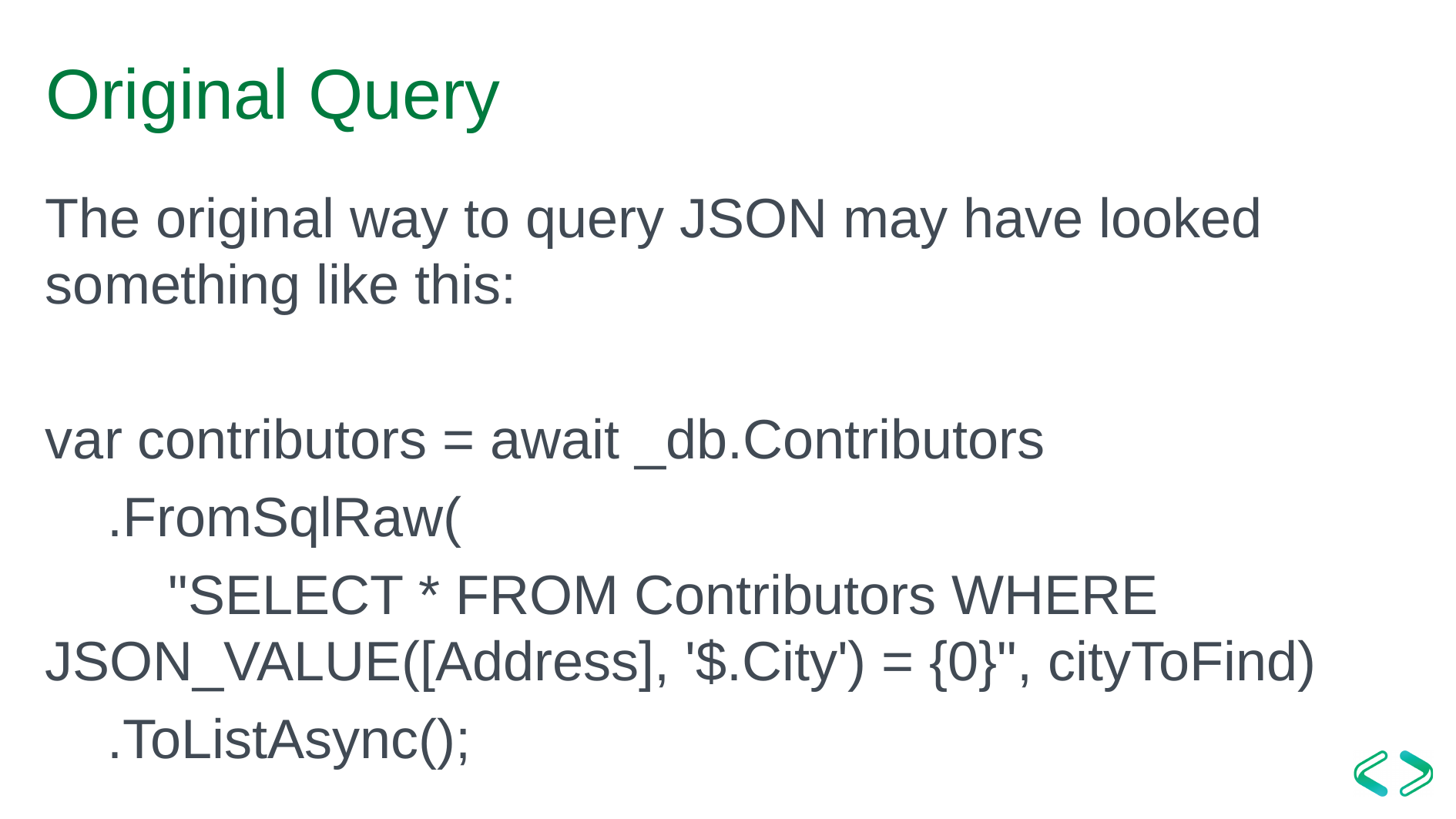

# Original Query
The original way to query JSON may have looked something like this:

var contributors = await _db.Contributors
    .FromSqlRaw(
        "SELECT * FROM Contributors WHERE JSON_VALUE([Address], '$.City') = {0}", cityToFind)
    .ToListAsync();